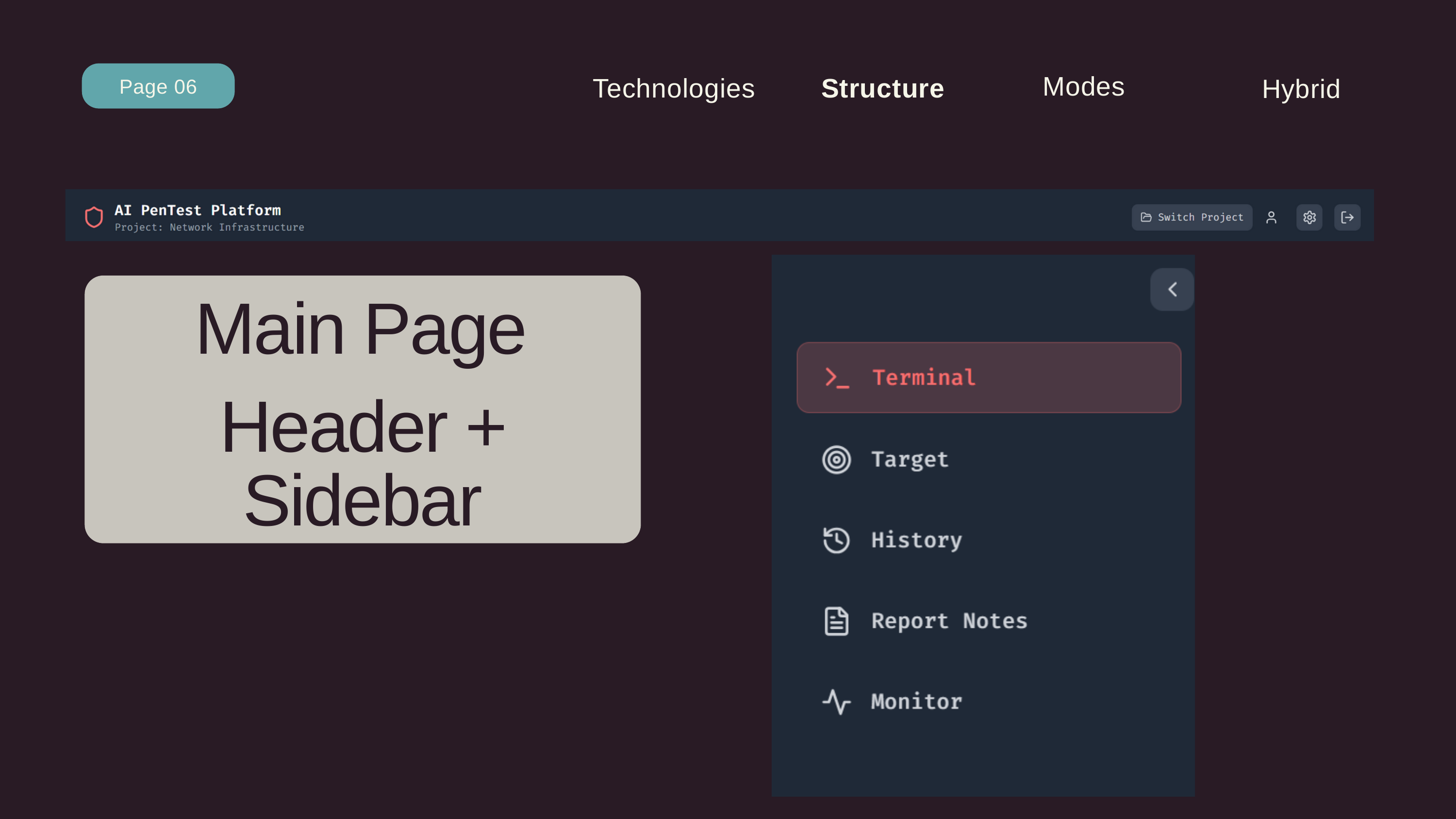

Modes
Technologies
Structure
Hybrid
Page 06

Main Page
Header + Sidebar